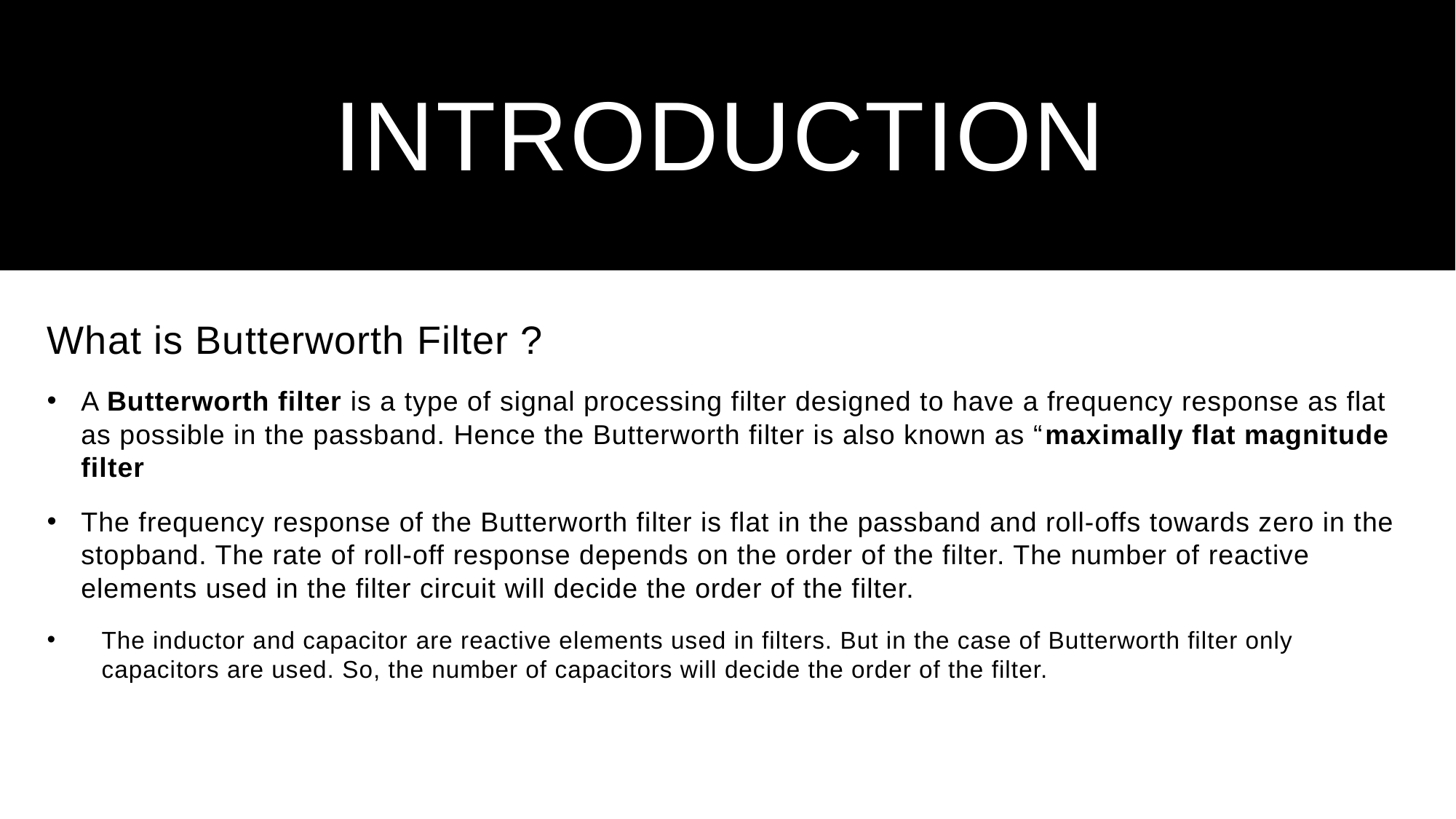

# INTRODUCTION
What is Butterworth Filter ?
A Butterworth filter is a type of signal processing filter designed to have a frequency response as flat as possible in the passband. Hence the Butterworth filter is also known as “maximally flat magnitude filter
The frequency response of the Butterworth filter is flat in the passband and roll-offs towards zero in the stopband. The rate of roll-off response depends on the order of the filter. The number of reactive elements used in the filter circuit will decide the order of the filter.
The inductor and capacitor are reactive elements used in filters. But in the case of Butterworth filter only capacitors are used. So, the number of capacitors will decide the order of the filter.